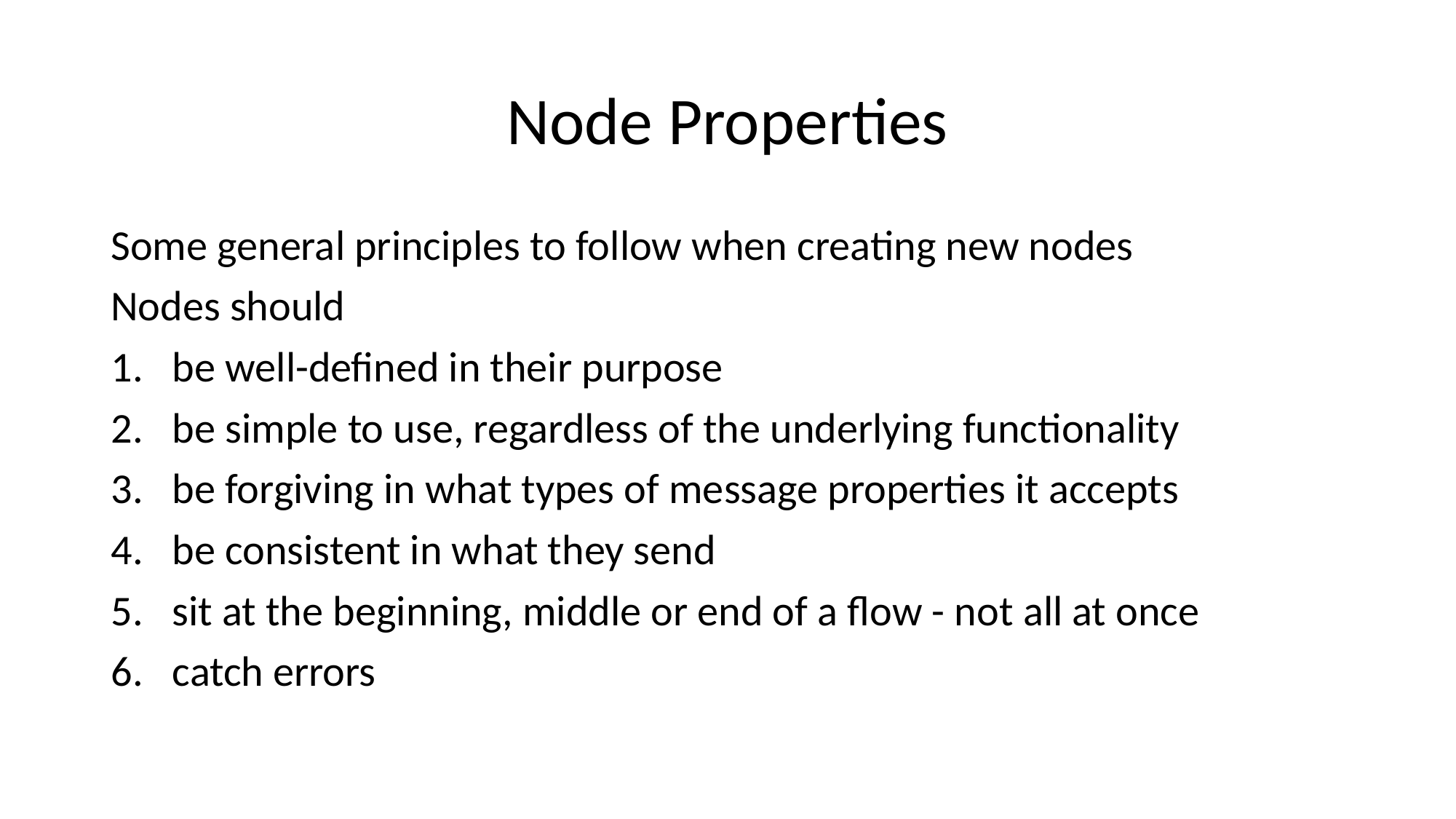

# Node Properties
Some general principles to follow when creating new nodes
Nodes should
be well-defined in their purpose
be simple to use, regardless of the underlying functionality
be forgiving in what types of message properties it accepts
be consistent in what they send
sit at the beginning, middle or end of a flow - not all at once
catch errors